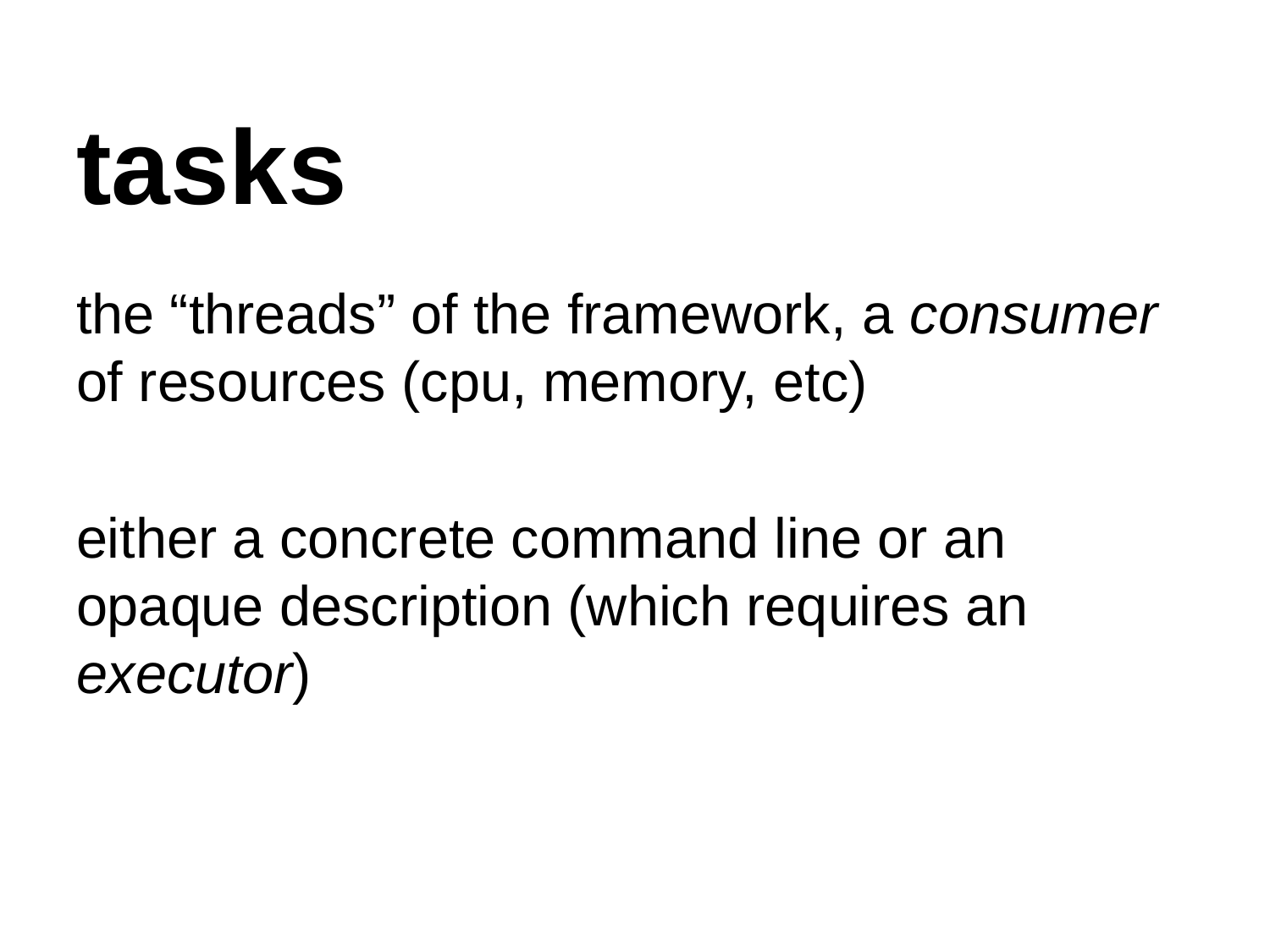

# tasks
the “threads” of the framework, a consumer of resources (cpu, memory, etc)

either a concrete command line or an opaque description (which requires an executor)